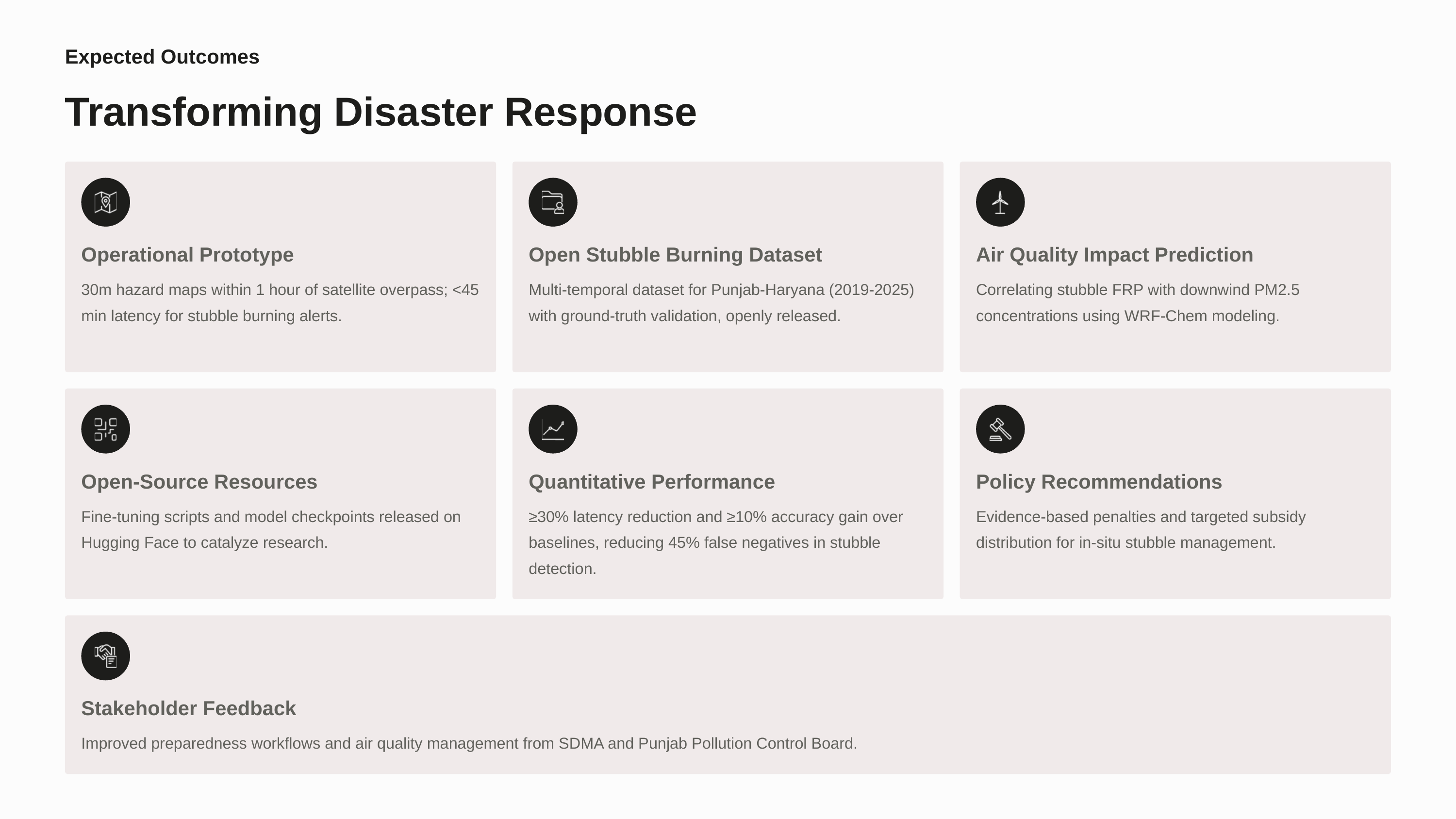

Expected Outcomes
Transforming Disaster Response

Operational Prototype
Open Stubble Burning Dataset
Air Quality Impact Prediction
30m hazard maps within 1 hour of satellite overpass; <45 min latency for stubble burning alerts.
Multi-temporal dataset for Punjab-Haryana (2019-2025) with ground-truth validation, openly released.
Correlating stubble FRP with downwind PM2.5 concentrations using WRF-Chem modeling.

Open-Source Resources
Quantitative Performance
Policy Recommendations
Fine-tuning scripts and model checkpoints released on Hugging Face to catalyze research.
≥30% latency reduction and ≥10% accuracy gain over baselines, reducing 45% false negatives in stubble detection.
Evidence-based penalties and targeted subsidy distribution for in-situ stubble management.

Stakeholder Feedback
Improved preparedness workflows and air quality management from SDMA and Punjab Pollution Control Board.